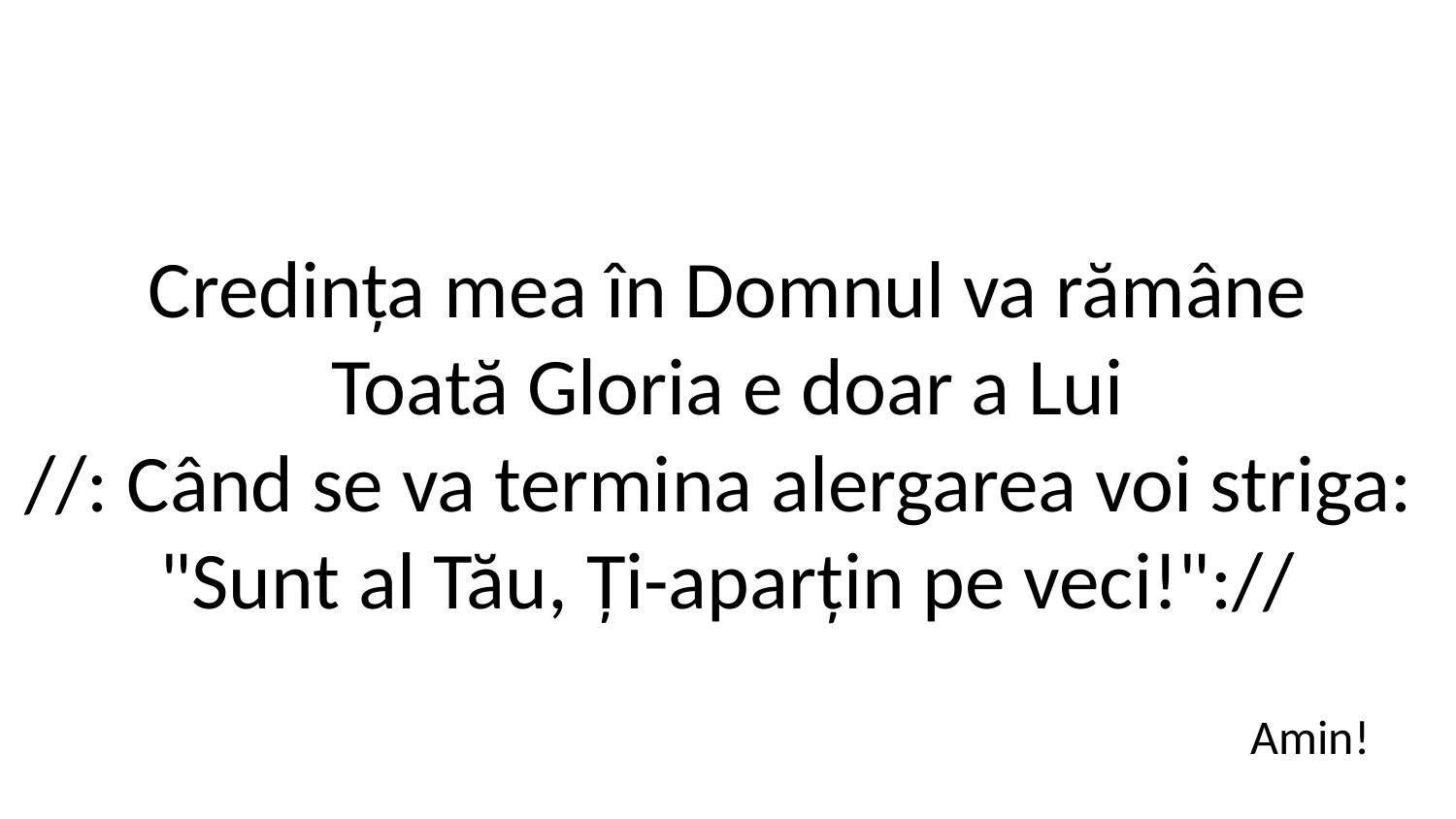

Credința mea în Domnul va rămâne
Toată Gloria e doar a Lui
//: Când se va termina alergarea voi striga:
"Sunt al Tău, Ți-aparțin pe veci!"://

Amin!